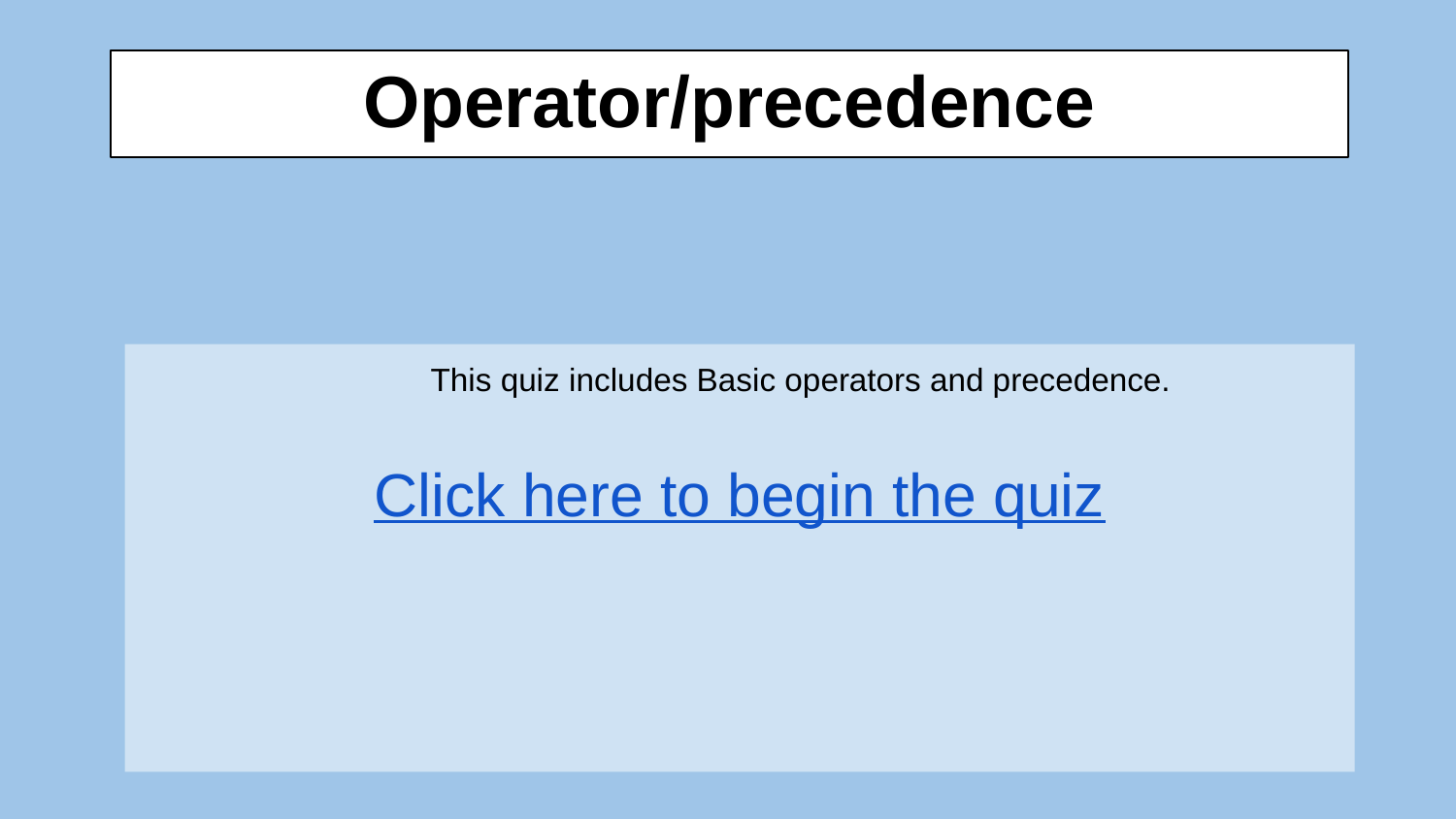

# Operator/precedence

		This quiz includes Basic operators and precedence.

Click here to begin the quiz